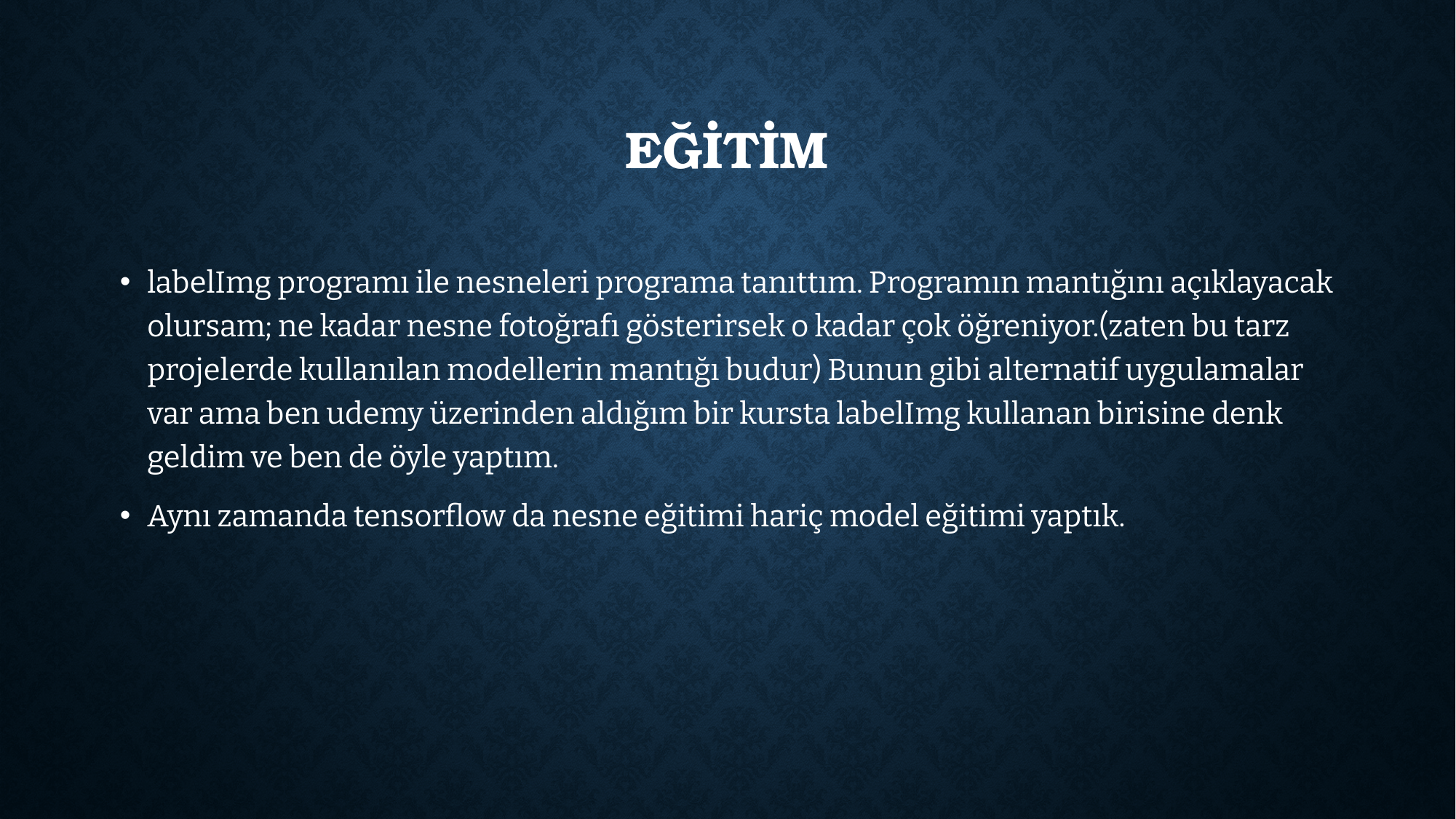

# eğitim
labelImg programı ile nesneleri programa tanıttım. Programın mantığını açıklayacak olursam; ne kadar nesne fotoğrafı gösterirsek o kadar çok öğreniyor.(zaten bu tarz projelerde kullanılan modellerin mantığı budur) Bunun gibi alternatif uygulamalar var ama ben udemy üzerinden aldığım bir kursta labelImg kullanan birisine denk geldim ve ben de öyle yaptım.
Aynı zamanda tensorflow da nesne eğitimi hariç model eğitimi yaptık.